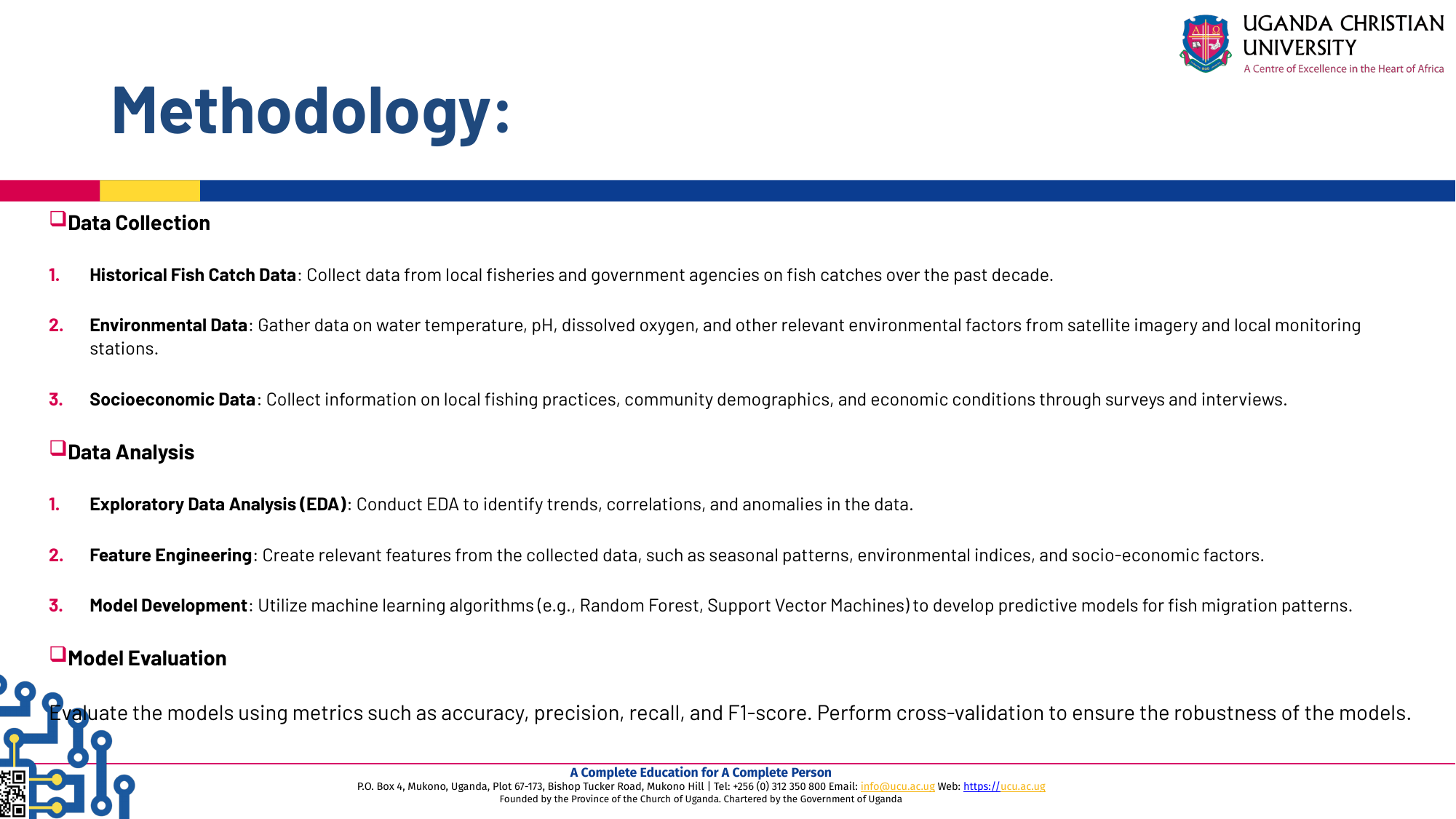

# Methodology:
Data Collection
Historical Fish Catch Data: Collect data from local fisheries and government agencies on fish catches over the past decade.
Environmental Data: Gather data on water temperature, pH, dissolved oxygen, and other relevant environmental factors from satellite imagery and local monitoring stations.
Socioeconomic Data: Collect information on local fishing practices, community demographics, and economic conditions through surveys and interviews.
Data Analysis
Exploratory Data Analysis (EDA): Conduct EDA to identify trends, correlations, and anomalies in the data.
Feature Engineering: Create relevant features from the collected data, such as seasonal patterns, environmental indices, and socio-economic factors.
Model Development: Utilize machine learning algorithms (e.g., Random Forest, Support Vector Machines) to develop predictive models for fish migration patterns.
Model Evaluation
Evaluate the models using metrics such as accuracy, precision, recall, and F1-score. Perform cross-validation to ensure the robustness of the models.